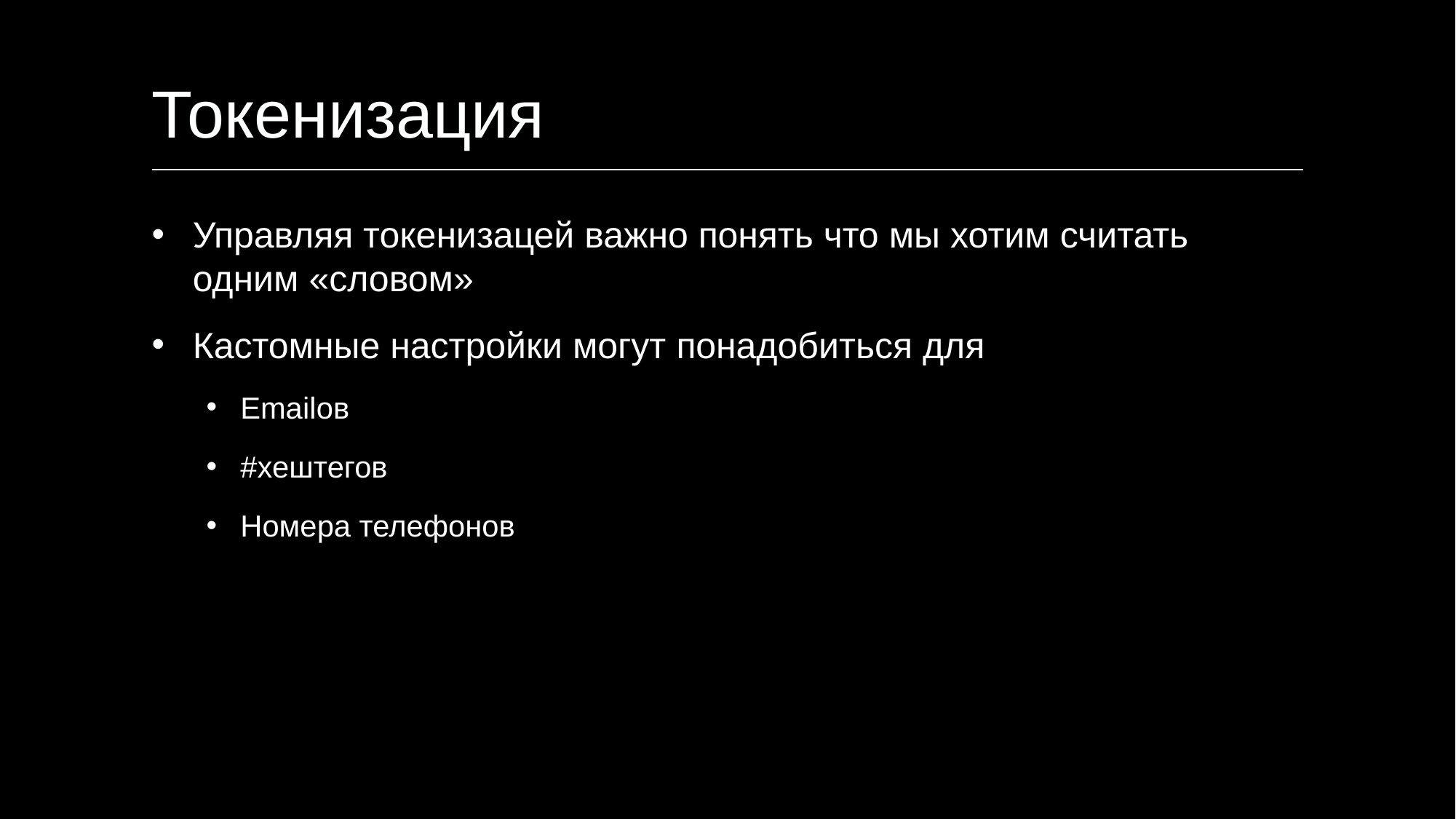

# Токенизация
Управляя токенизацей важно понять что мы хотим считать одним «словом»
Кастомные настройки могут понадобиться для
Emailов
#хештегов
Номера телефонов